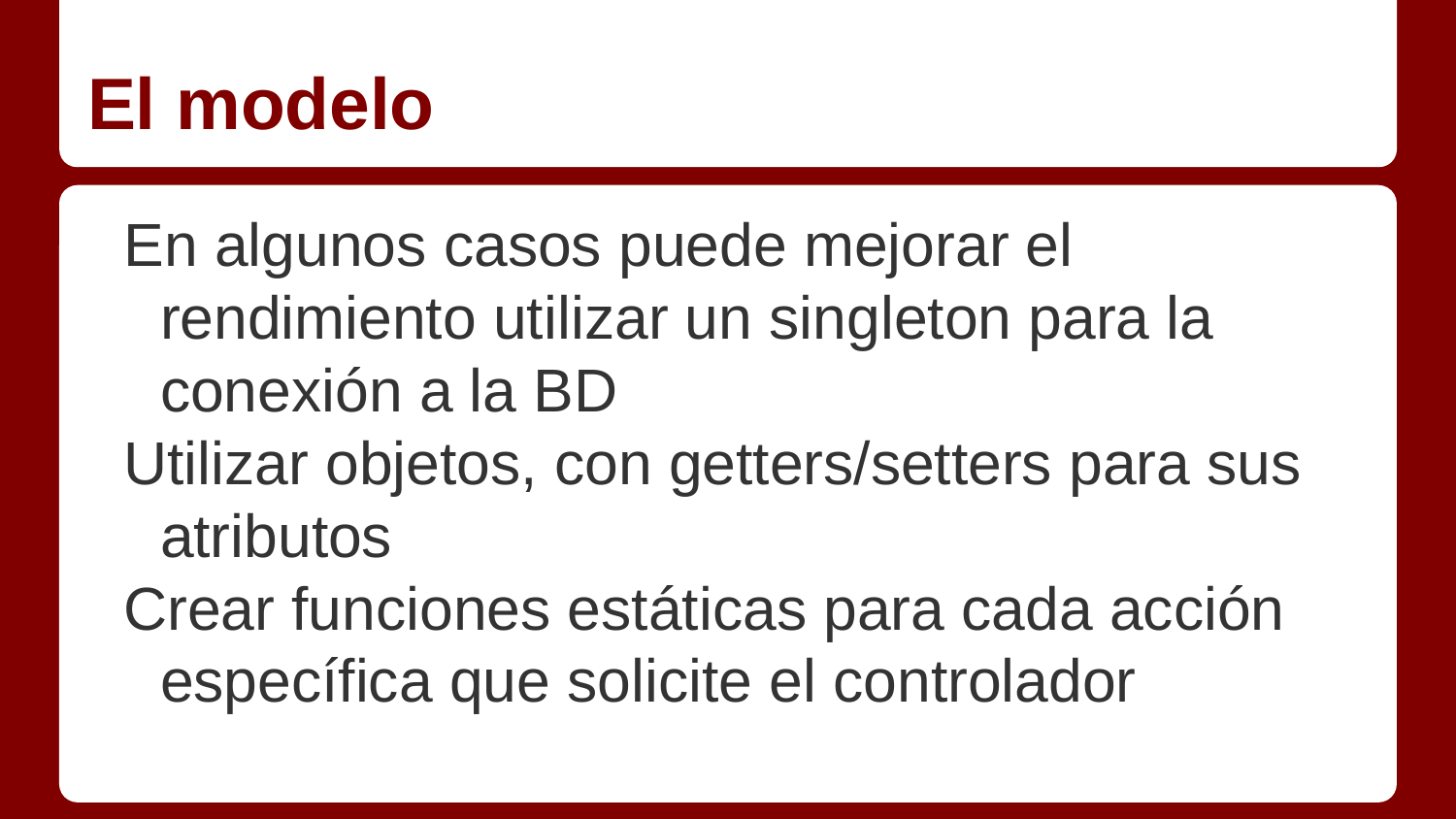

# El modelo
En algunos casos puede mejorar el rendimiento utilizar un singleton para la conexión a la BD
Utilizar objetos, con getters/setters para sus atributos
Crear funciones estáticas para cada acción específica que solicite el controlador